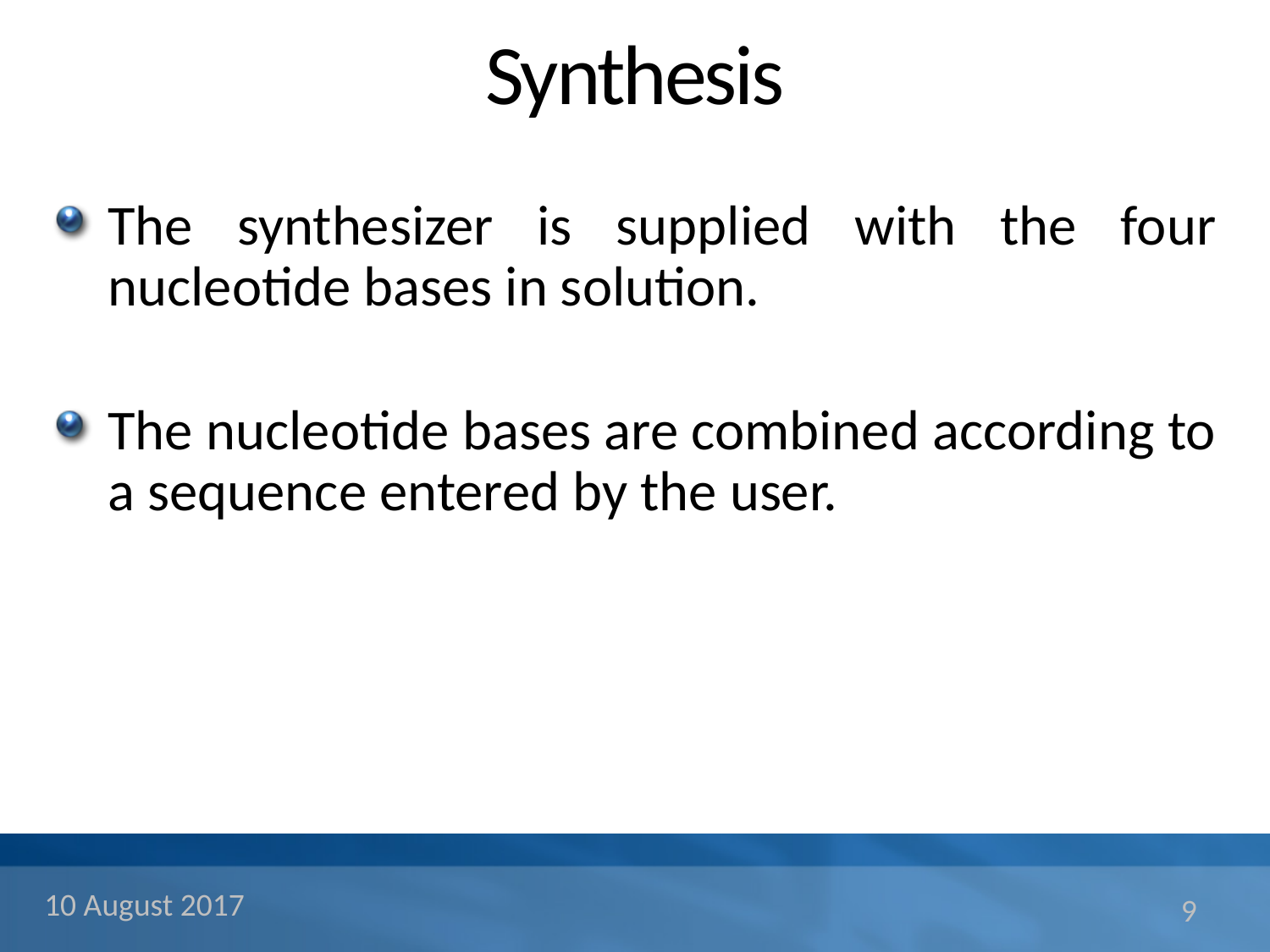

# Synthesis
The synthesizer is supplied with the four nucleotide bases in solution.

The nucleotide bases are combined according to a sequence entered by the user.